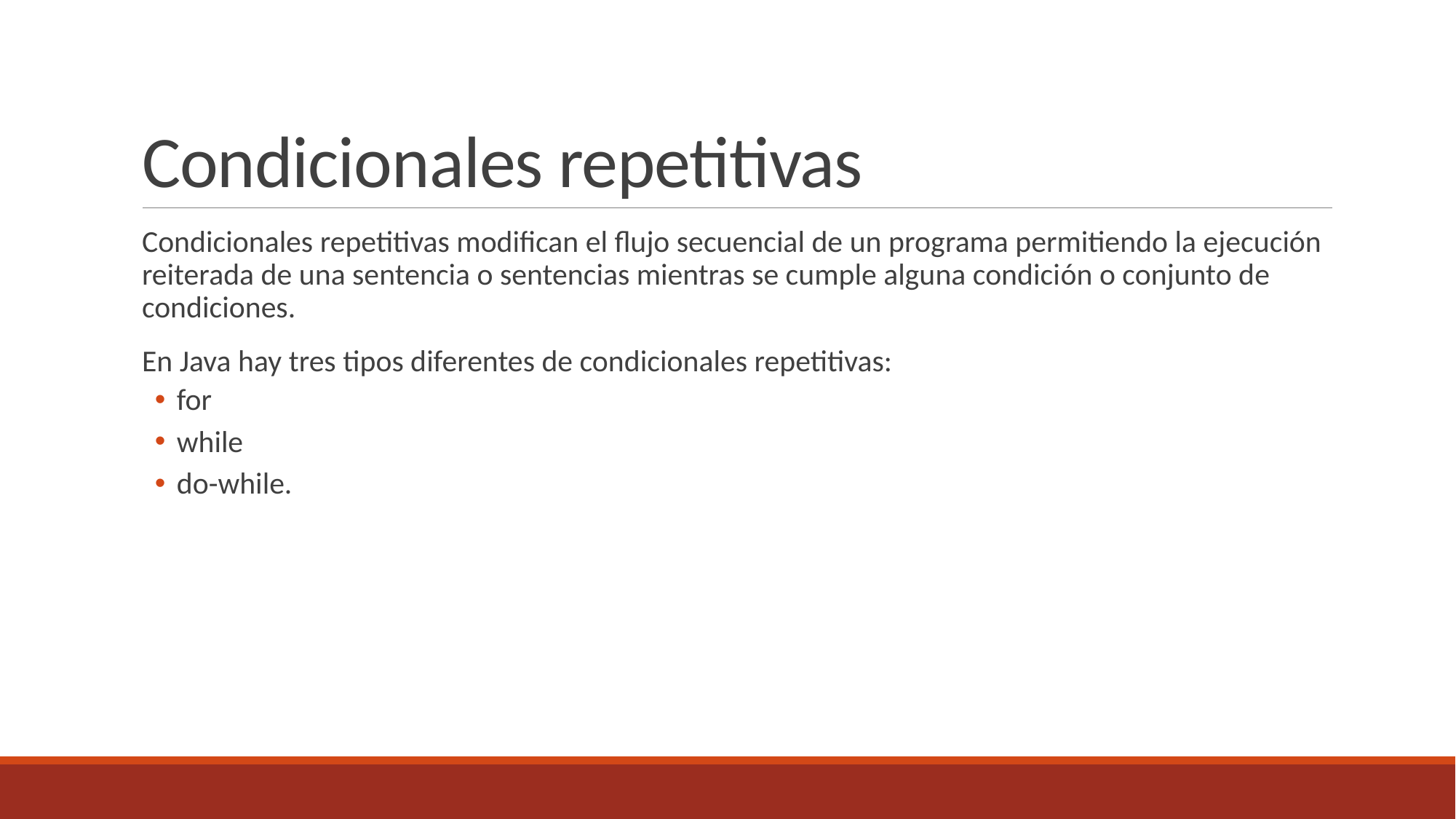

# Condicionales repetitivas
Condicionales repetitivas modifican el flujo secuencial de un programa permitiendo la ejecución reiterada de una sentencia o sentencias mientras se cumple alguna condición o conjunto de condiciones.
En Java hay tres tipos diferentes de condicionales repetitivas:
for
while
do-while.